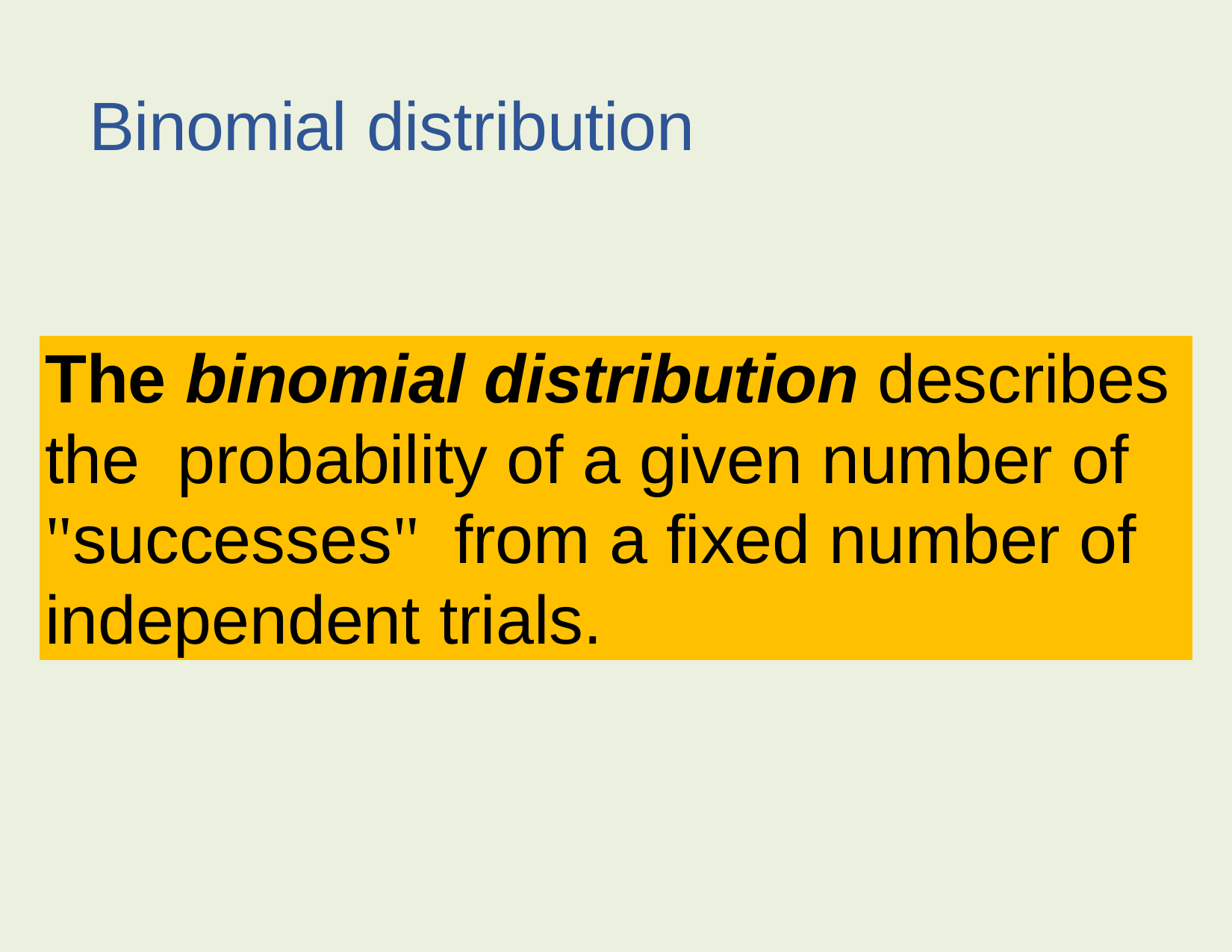

Binomial distribution
The binomial distribution describes the  probability of a given number of "successes"  from a fixed number of independent trials.